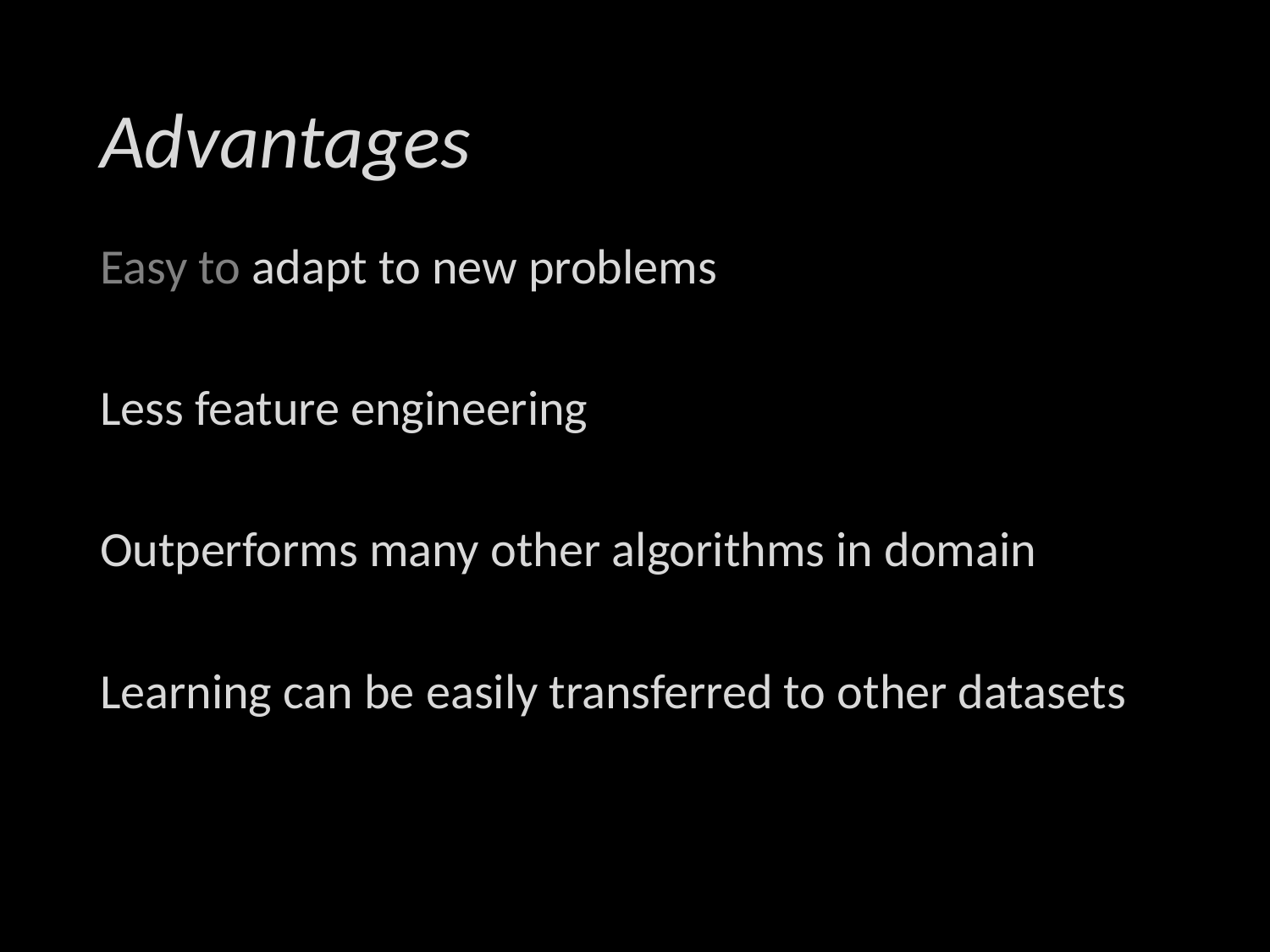

# Advantages
Easy to adapt to new problems

Less feature engineering

Outperforms many other algorithms in domain

Learning can be easily transferred to other datasets